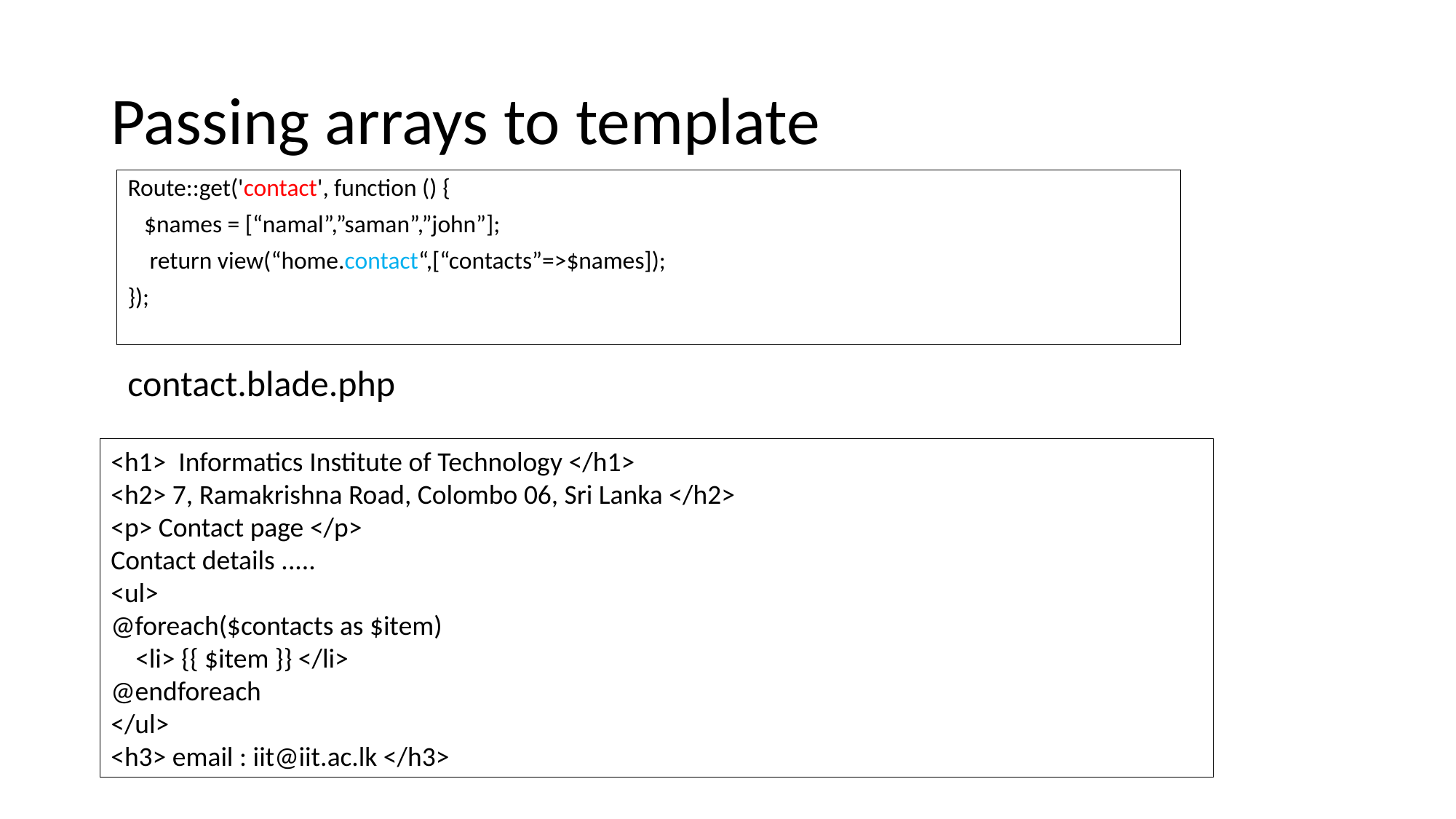

# Passing arrays to template
Route::get('contact', function () {
   $names = [“namal”,”saman”,”john”];
    return view(“home.contact“,[“contacts”=>$names]);
});
contact.blade.php
<h1>  Informatics Institute of Technology </h1>
<h2> 7, Ramakrishna Road, Colombo 06, Sri Lanka </h2>
<p> Contact page </p>
Contact details .....
<ul>
@foreach($contacts as $item)
    <li> {{ $item }} </li>
@endforeach
</ul>
<h3> email : iit@iit.ac.lk </h3>